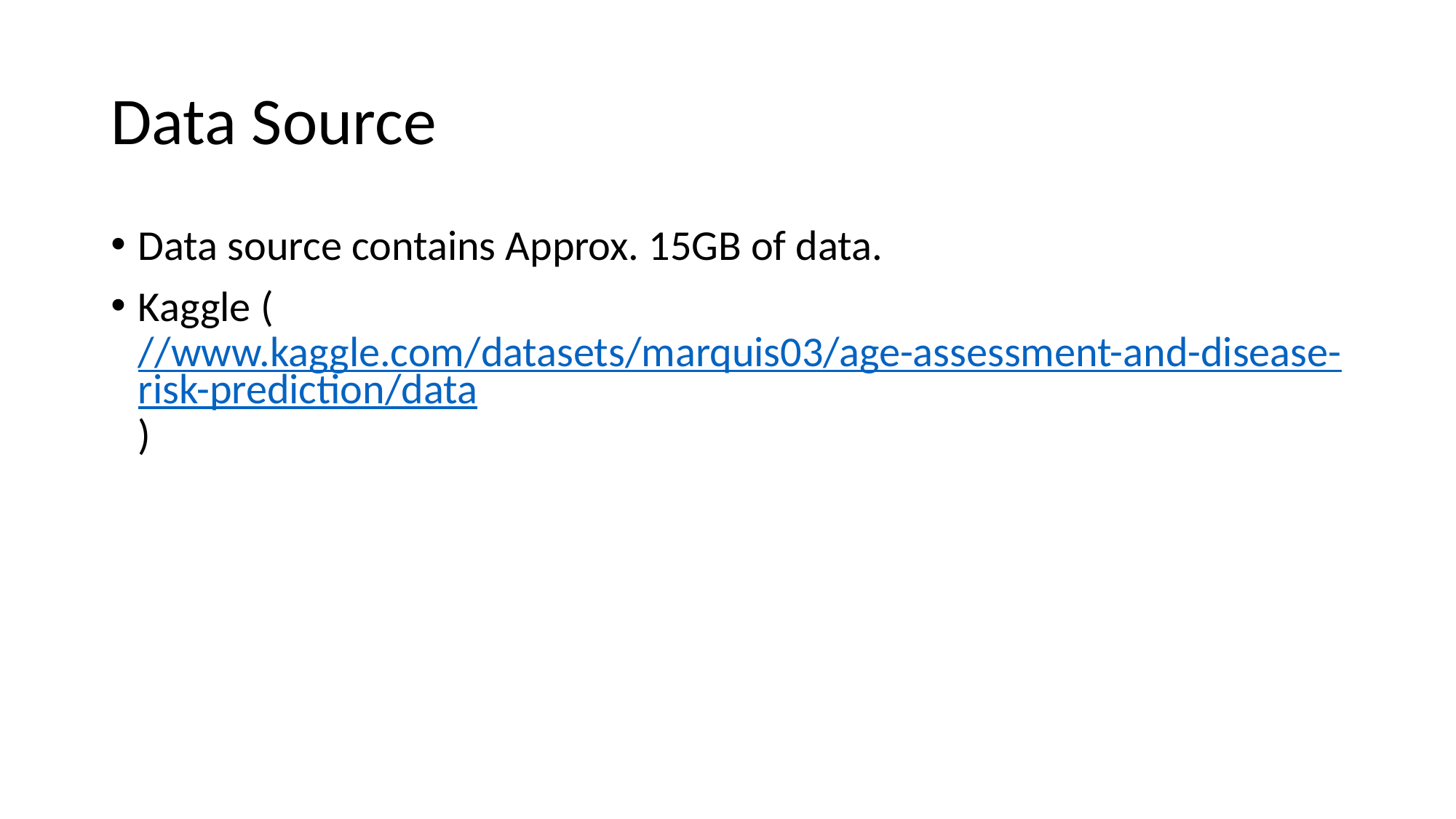

# Data Source
Data source contains Approx. 15GB of data.
Kaggle (//www.kaggle.com/datasets/marquis03/age-assessment-and-disease-risk-prediction/data)